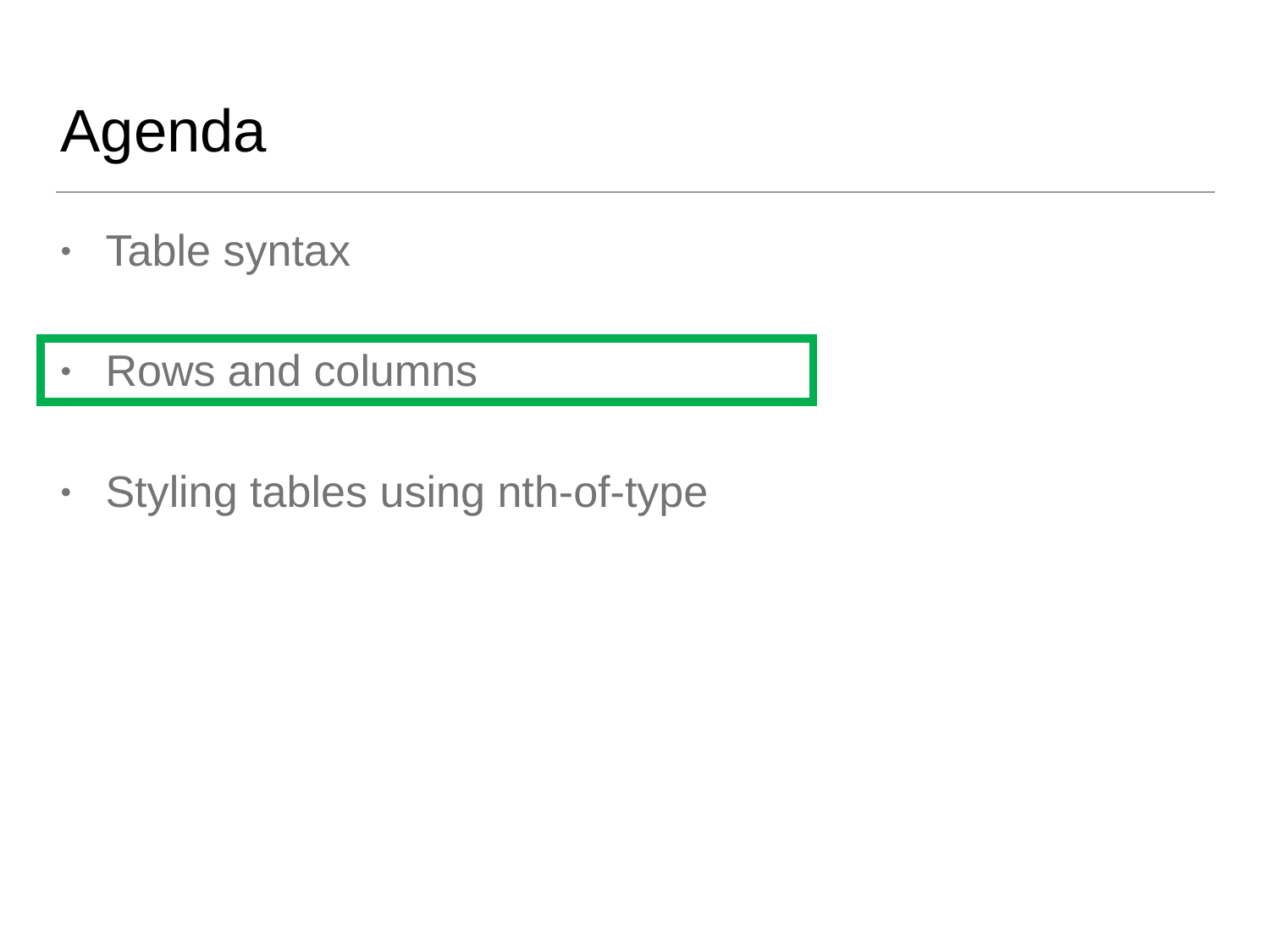

# Agenda
Table syntax

Rows and columns

Styling tables using nth-of-type